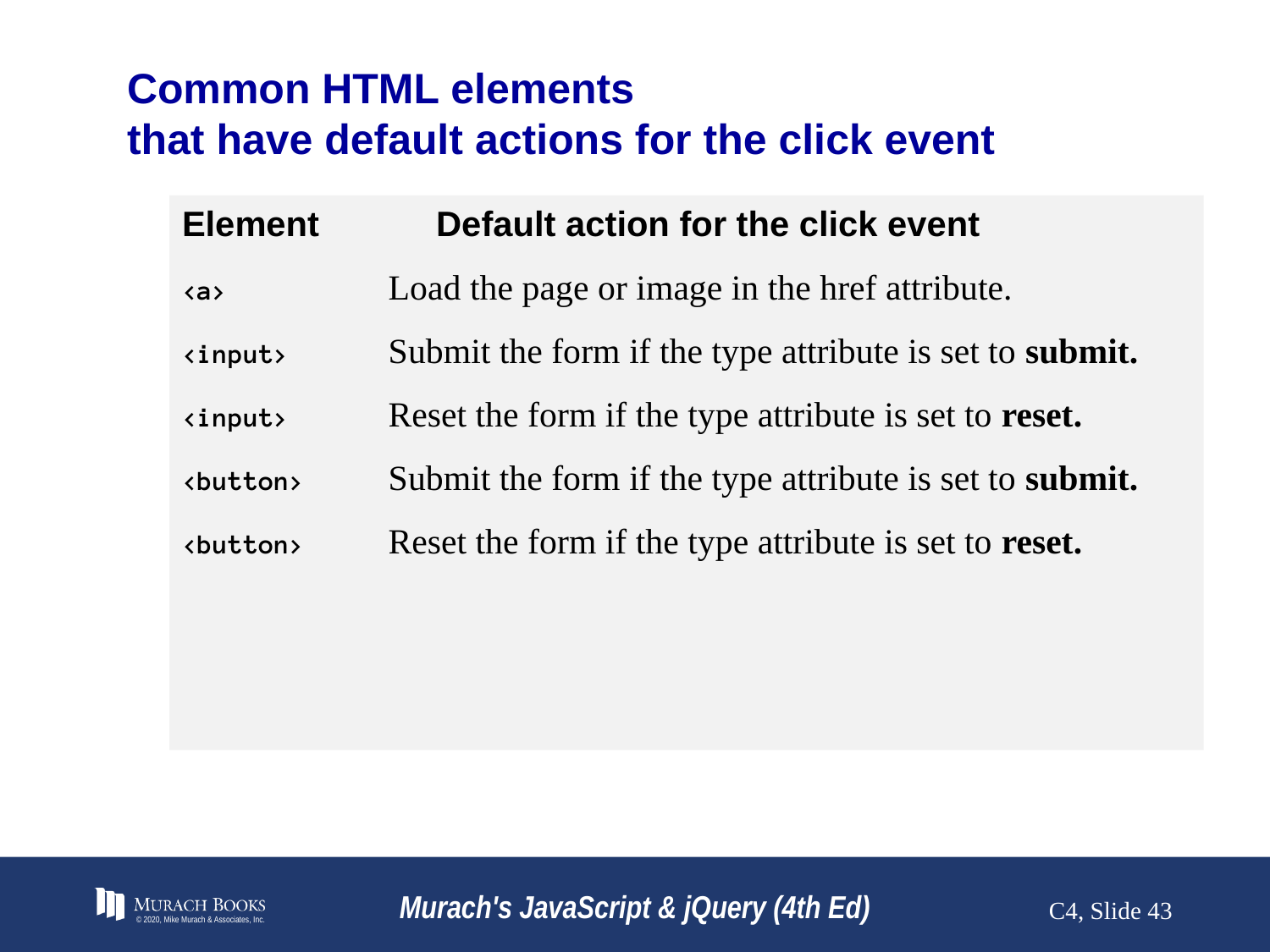

# Common HTML elements that have default actions for the click event
Element	Default action for the click event
<a>	Load the page or image in the href attribute.
<input>	Submit the form if the type attribute is set to submit.
<input>	Reset the form if the type attribute is set to reset.
<button>	Submit the form if the type attribute is set to submit.
<button>	Reset the form if the type attribute is set to reset.

© 2020, Mike Murach & Associates, Inc.
Murach's JavaScript & jQuery (4th Ed)

C4, Slide 43